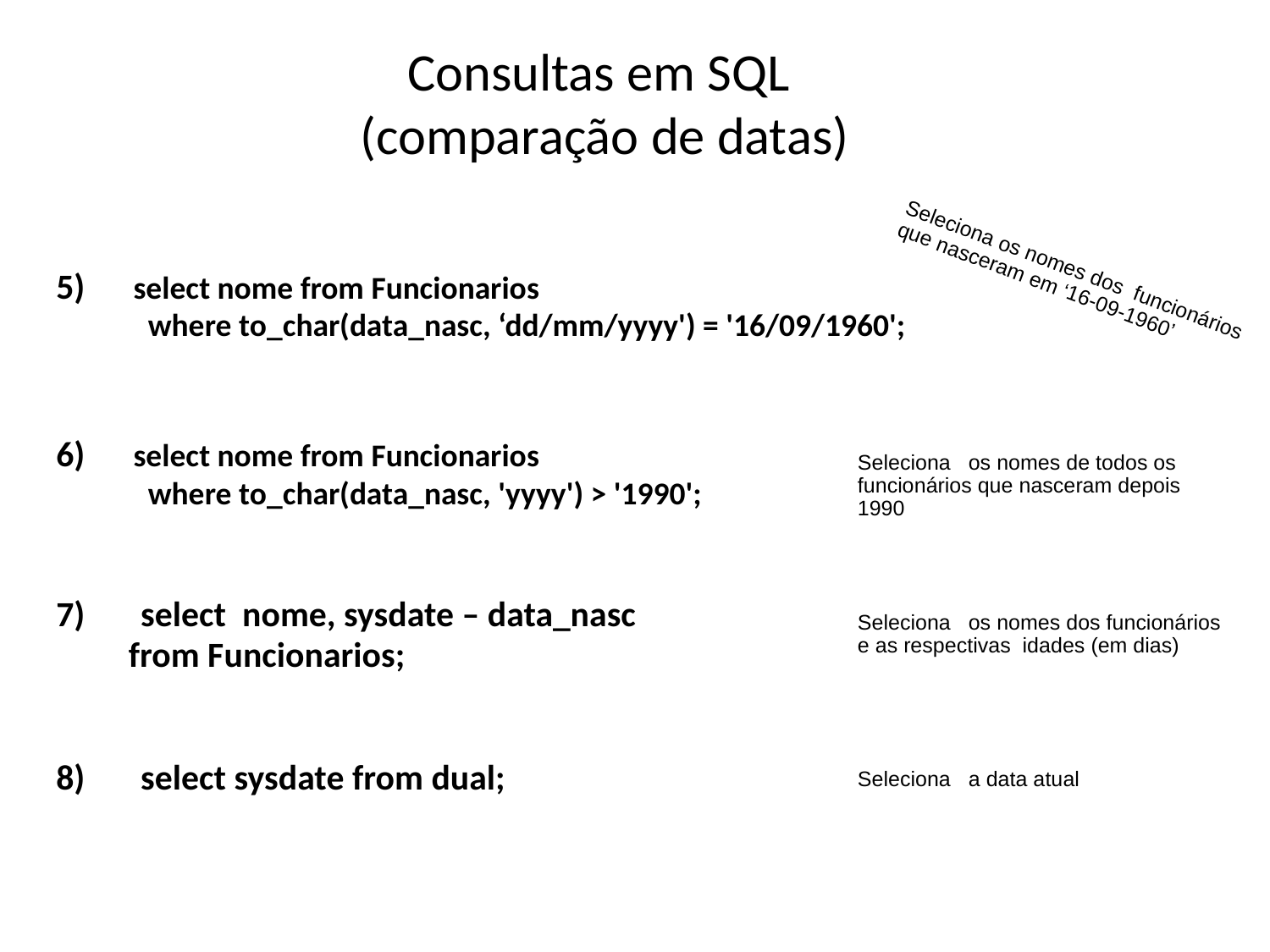

# Consultas em SQL (comparação de datas)

5)      select nome from Funcionarios
	 where to_char(data_nasc, ‘dd/mm/yyyy') = '16/09/1960';

6)      select nome from Funcionarios
	 where to_char(data_nasc, 'yyyy') > '1990';

select  nome, sysdate – data_nasc
         from Funcionarios;

select sysdate from dual;

Seleciona os nomes dos  funcionários que nasceram em ‘16-09-1960’
Seleciona   os nomes de todos os funcionários que nasceram depois  1990
Seleciona   os nomes dos funcionários e as respectivas  idades (em dias)
Seleciona   a data atual